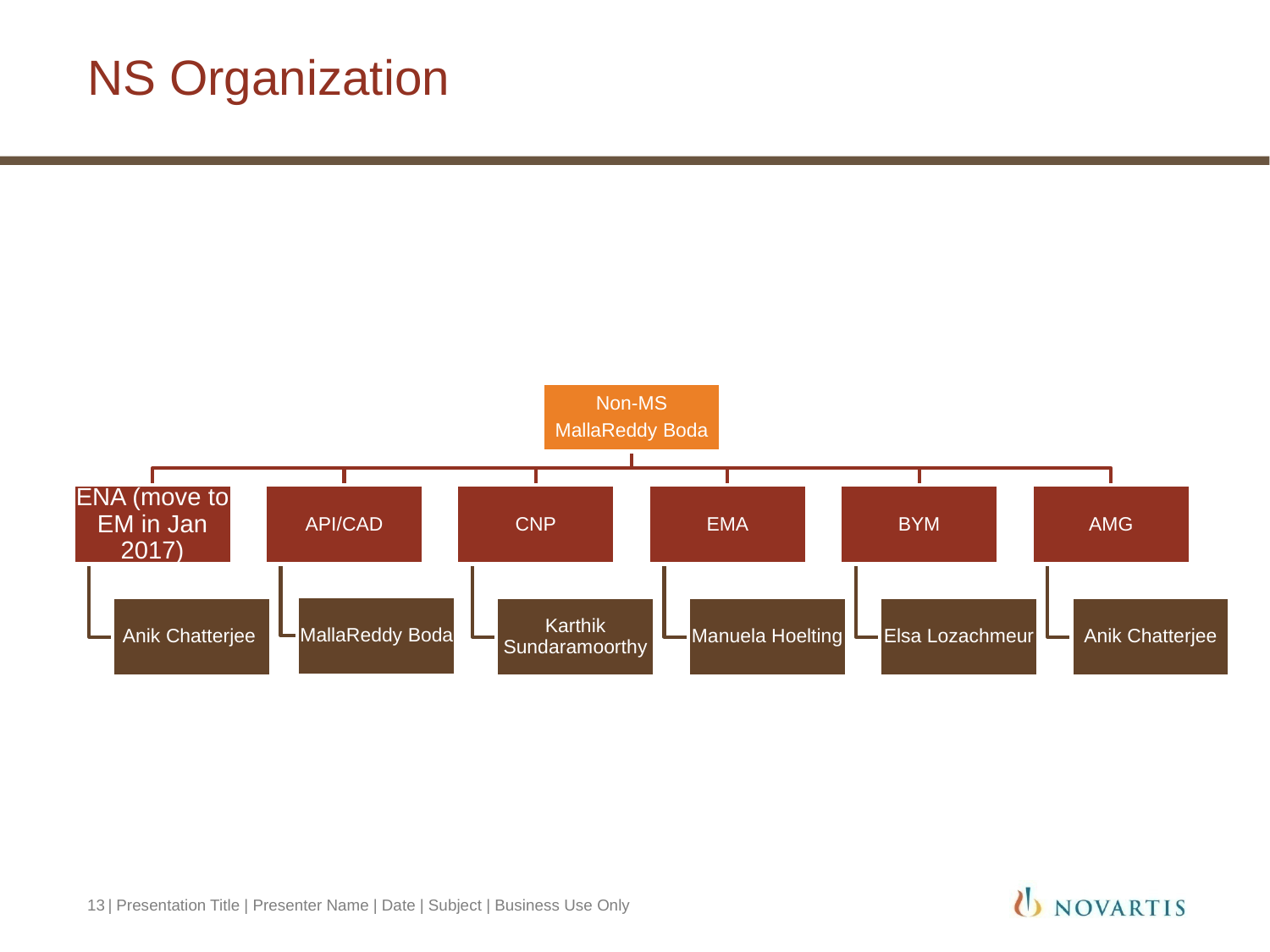

# NS Organization

Non-MS
MallaReddy Boda
ENA (move to EM in Jan 2017)
Anik Chatterjee
API/CAD
MallaReddy Boda
CNP
Karthik Sundaramoorthy
EMA
Manuela Hoelting
BYM
Elsa Lozachmeur
AMG
Anik Chatterjee
13
| Presentation Title | Presenter Name | Date | Subject | Business Use Only